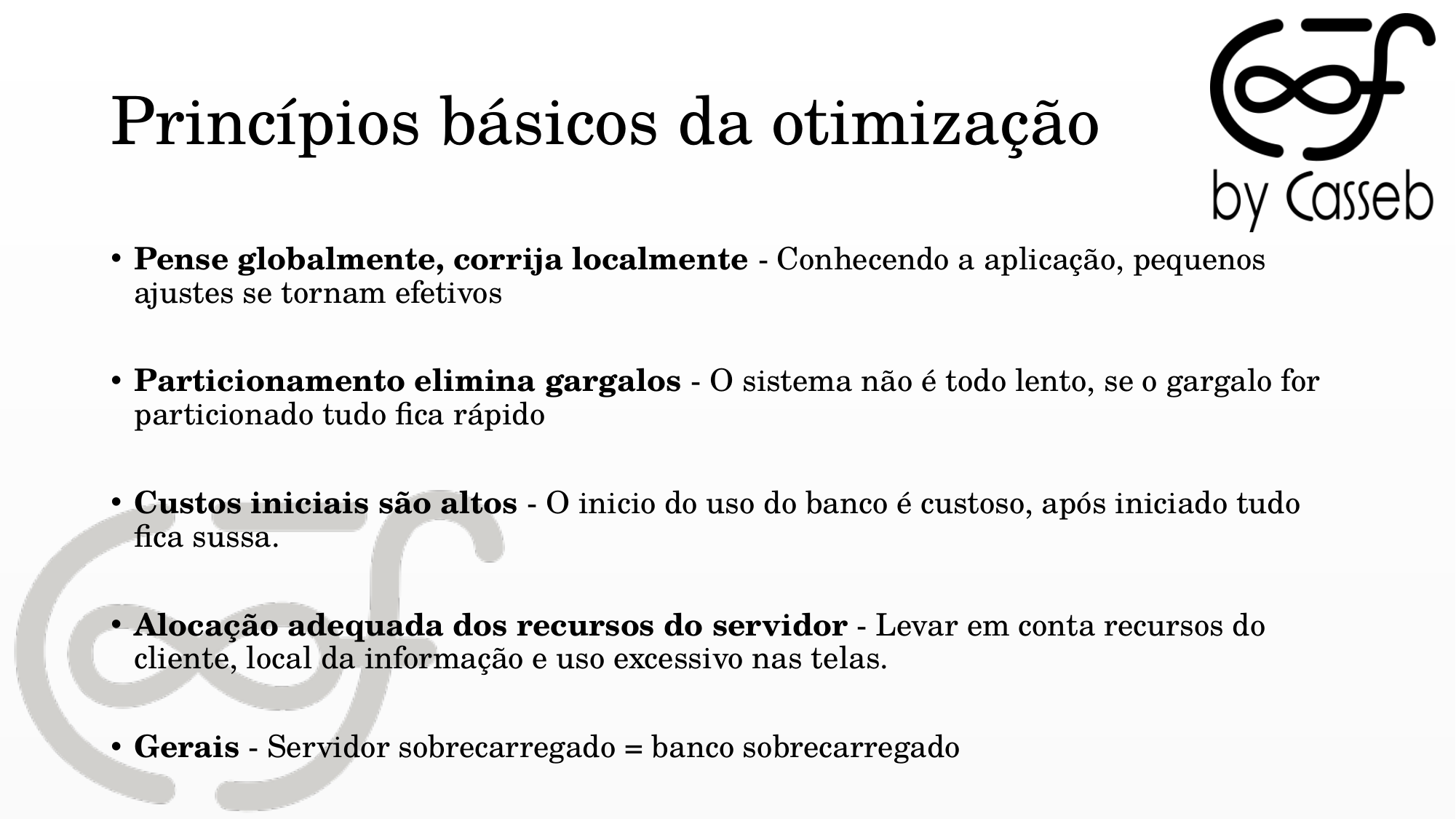

# Princípios básicos da otimização
Pense globalmente, corrija localmente - Conhecendo a aplicação, pequenos ajustes se tornam efetivos

Particionamento elimina gargalos - O sistema não é todo lento, se o gargalo for particionado tudo fica rápido

Custos iniciais são altos - O inicio do uso do banco é custoso, após iniciado tudo fica sussa.

Alocação adequada dos recursos do servidor - Levar em conta recursos do cliente, local da informação e uso excessivo nas telas.

Gerais - Servidor sobrecarregado = banco sobrecarregado